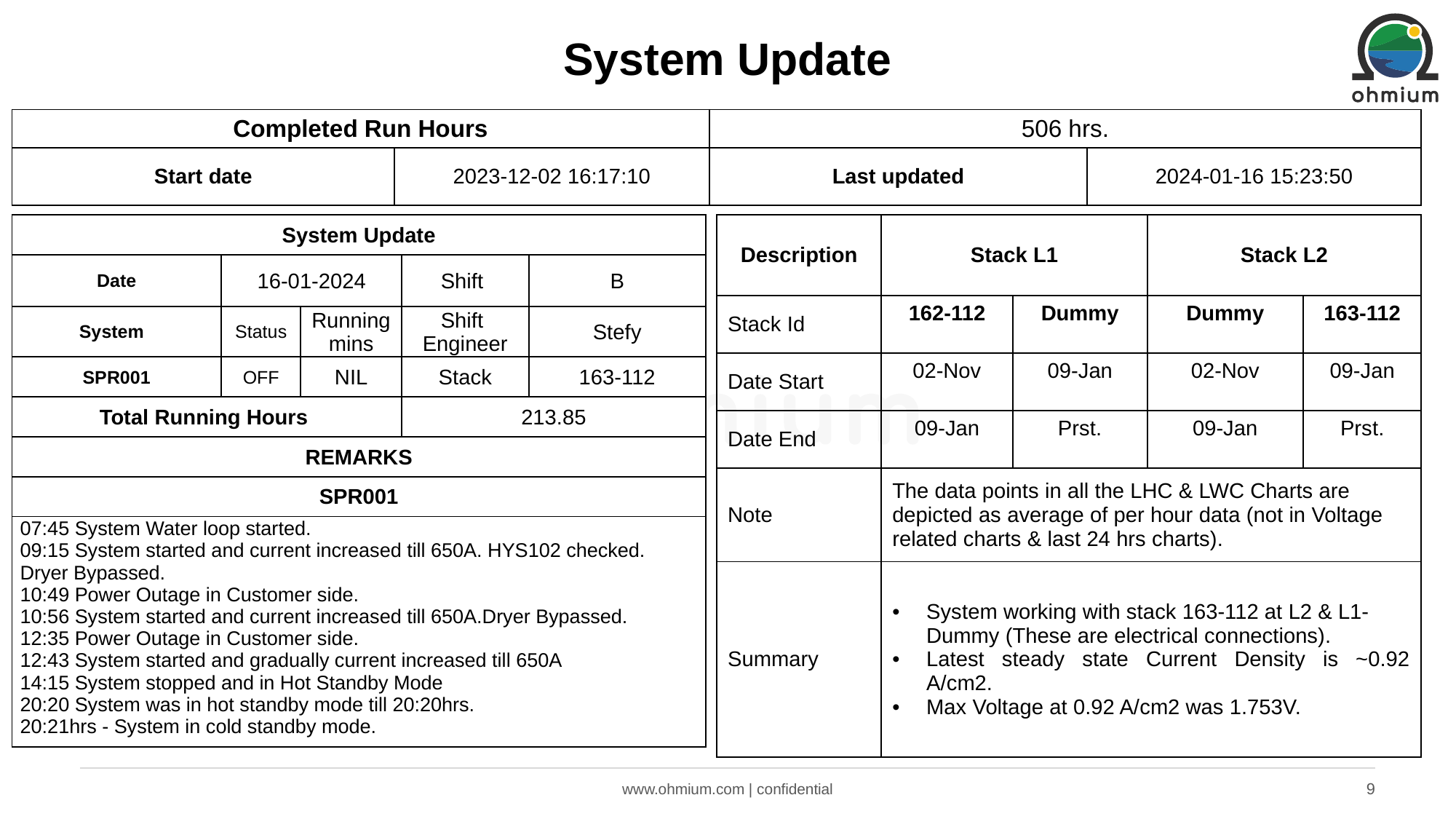

# System Update
| Completed Run Hours |  | 506 hrs. |  |
| --- | --- | --- | --- |
| Start date | 2023-12-02 16:17:10 | Last updated | 2024-01-16 15:23:50 |
| Description | Stack L1 |  | Stack L2 |  |
| --- | --- | --- | --- | --- |
| Stack Id | 162-112 | Dummy | Dummy | 163-112 |
| Date Start | 02-Nov | 09-Jan | 02-Nov | 09-Jan |
| Date End | 09-Jan | Prst. | 09-Jan | Prst. |
| Note | The data points in all the LHC & LWC Charts are depicted as average of per hour data (not in Voltage related charts & last 24 hrs charts). |  |  |  |
| Summary | System working with stack 163-112 at L2 & L1-Dummy (These are electrical connections). Latest steady state Current Density is ~0.92 A/cm2. Max Voltage at 0.92 A/cm2 was 1.753V. |  |  |  |
| System Update |  |  |  |  |
| --- | --- | --- | --- | --- |
| Date | 16-01-2024 |  | Shift | B |
| System | Status | Running mins | Shift Engineer | Stefy |
| SPR001 | OFF | NIL | Stack | 163-112 |
| Total Running Hours |  |  | 213.85 |  |
| REMARKS |  |  |  |  |
| SPR001 |  |  |  |  |
| 07:45 System Water loop started. 09:15 System started and current increased till 650A. HYS102 checked. Dryer Bypassed. 10:49 Power Outage in Customer side. 10:56 System started and current increased till 650A.Dryer Bypassed. 12:35 Power Outage in Customer side. 12:43 System started and gradually current increased till 650A 14:15 System stopped and in Hot Standby Mode 20:20 System was in hot standby mode till 20:20hrs. 20:21hrs - System in cold standby mode. |  |  |  |  |